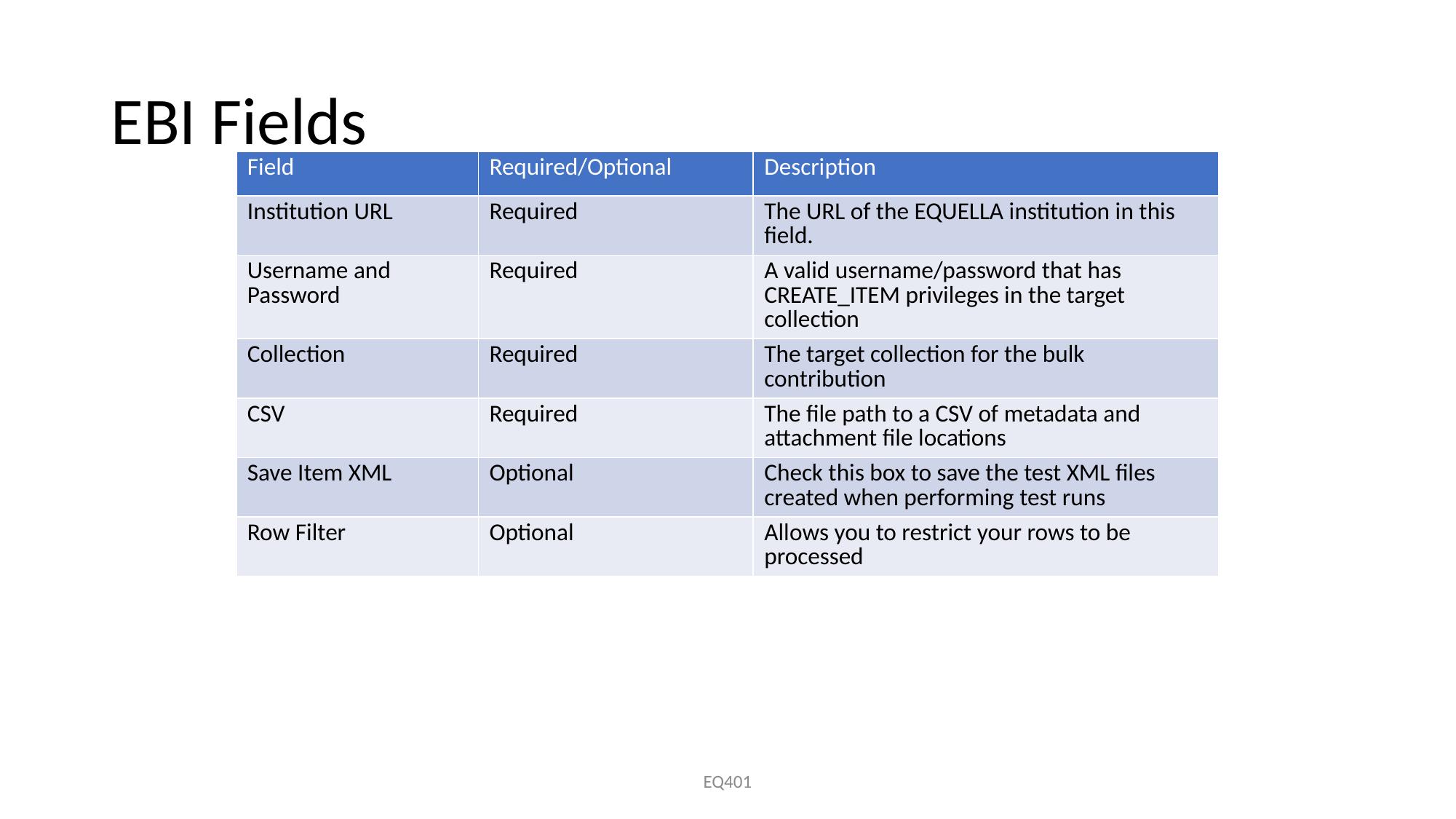

# EBI Fields
| Field | Required/Optional | Description |
| --- | --- | --- |
| Institution URL | Required | The URL of the EQUELLA institution in this field. |
| Username and Password | Required | A valid username/password that has CREATE\_ITEM privileges in the target collection |
| Collection | Required | The target collection for the bulk contribution |
| CSV | Required | The file path to a CSV of metadata and attachment file locations |
| Save Item XML | Optional | Check this box to save the test XML files created when performing test runs |
| Row Filter | Optional | Allows you to restrict your rows to be processed |
EQ401